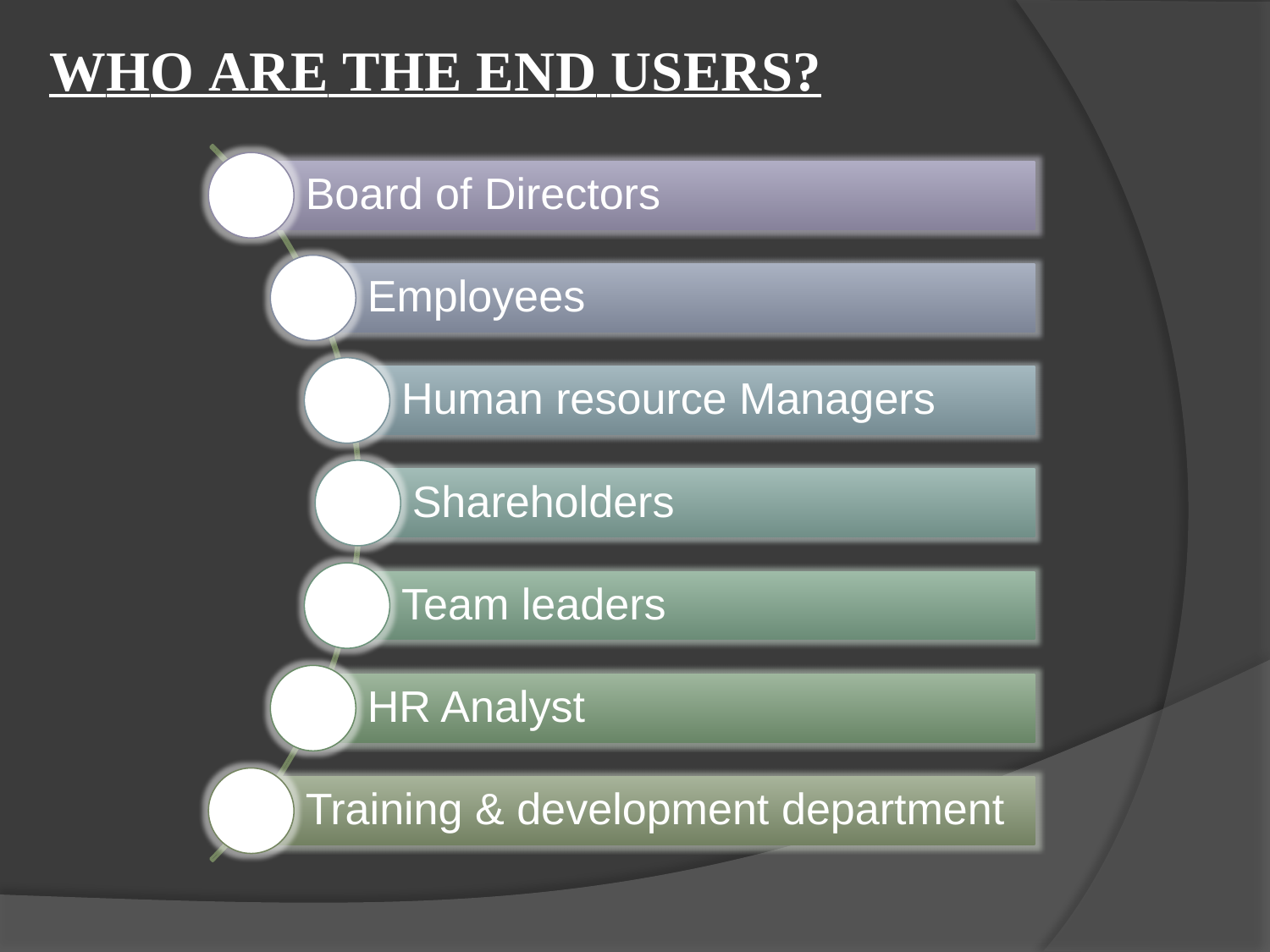

# WHO ARE THE END USERS?
Board of Directors
Employees
Human resource Managers
Shareholders
Team leaders
HR Analyst
Training & development department